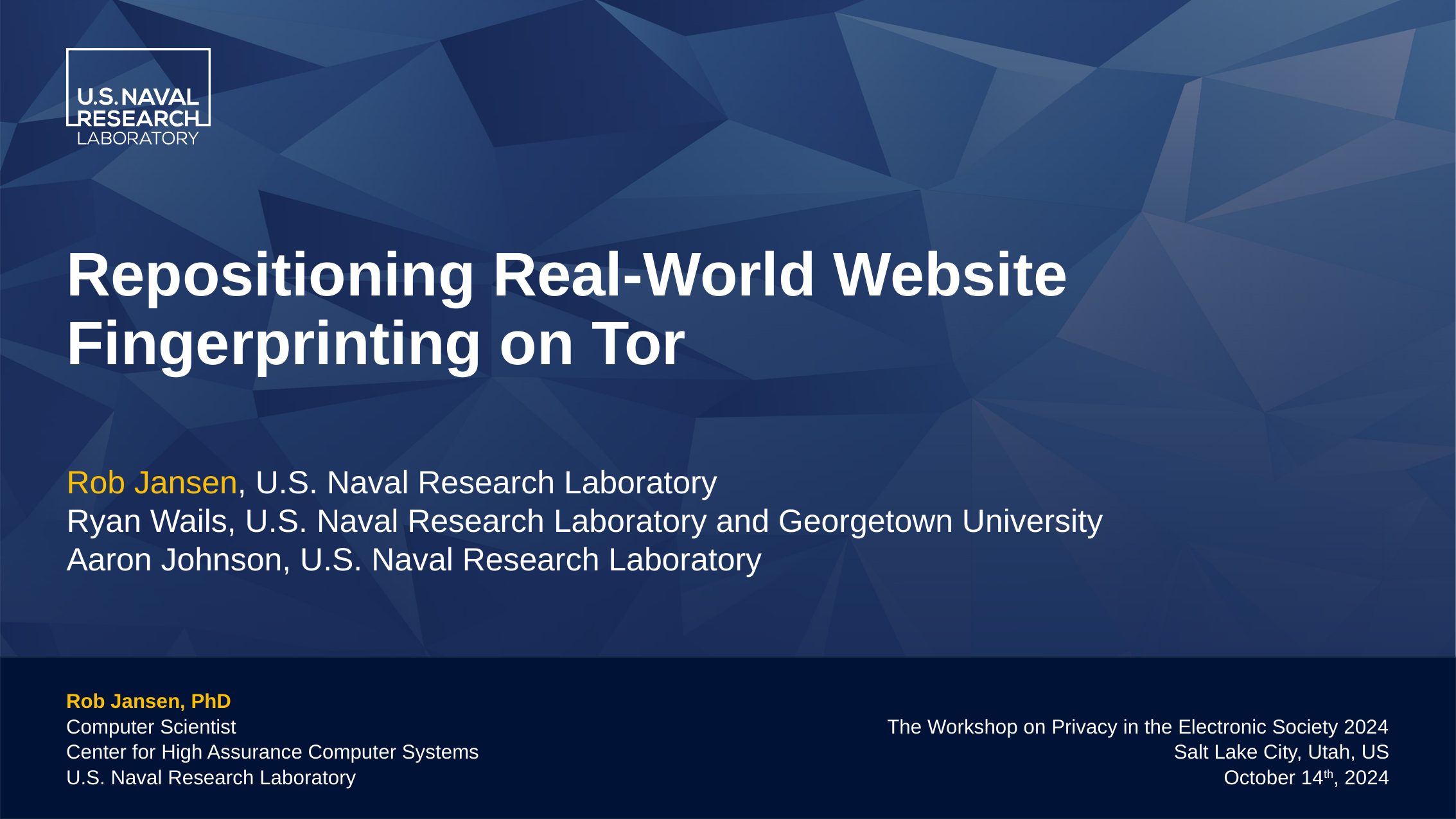

# Repositioning Real-World Website Fingerprinting on Tor
Rob Jansen, U.S. Naval Research Laboratory
Ryan Wails, U.S. Naval Research Laboratory and Georgetown University
Aaron Johnson, U.S. Naval Research Laboratory
Rob Jansen, PhD
Computer Scientist
Center for High Assurance Computer Systems
U.S. Naval Research Laboratory
The Workshop on Privacy in the Electronic Society 2024
Salt Lake City, Utah, US
October 14th, 2024